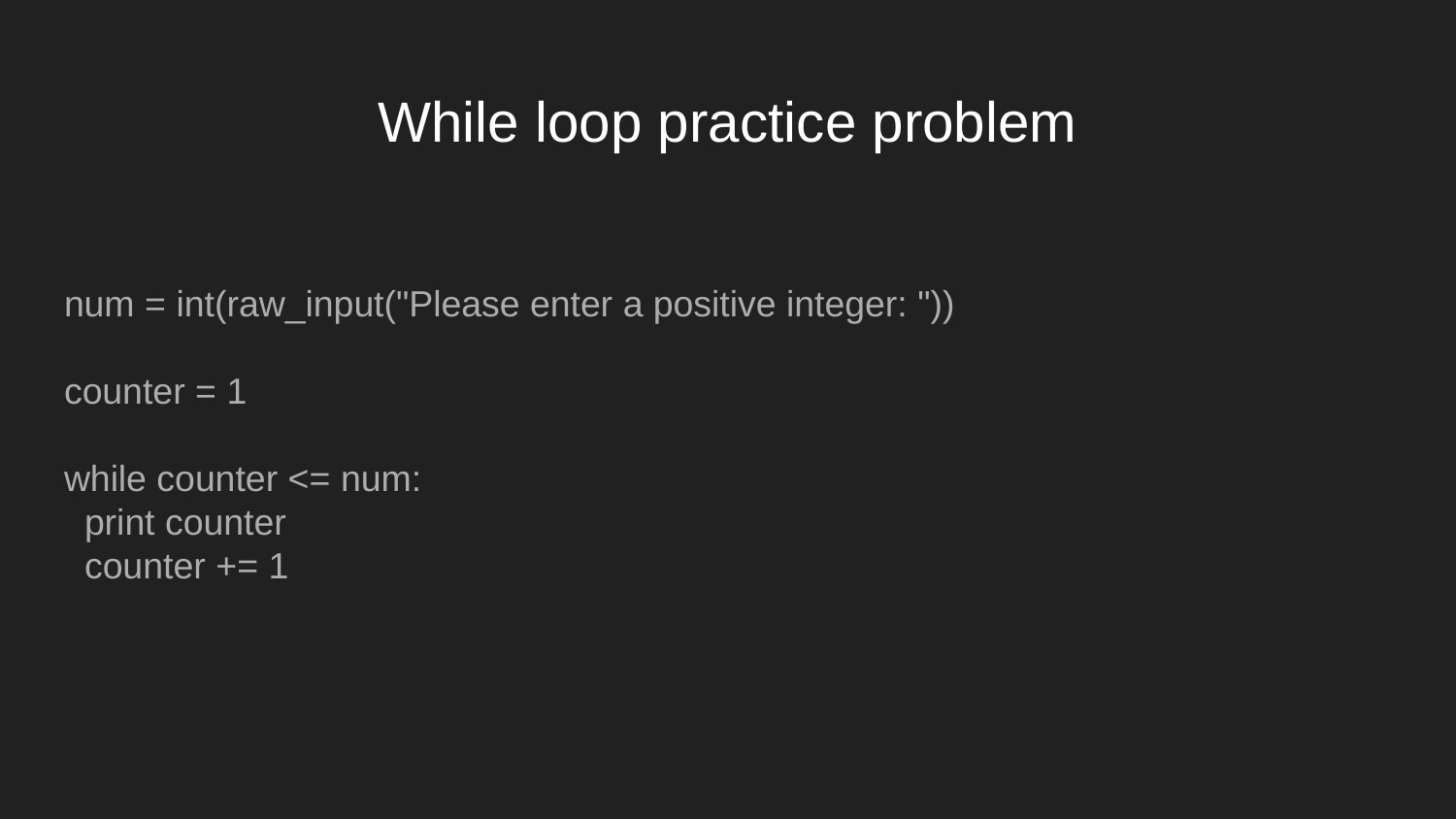

# While loop practice problem
num = int(raw_input("Please enter a positive integer: "))

counter = 1

while counter <= num:
  print counter
  counter += 1